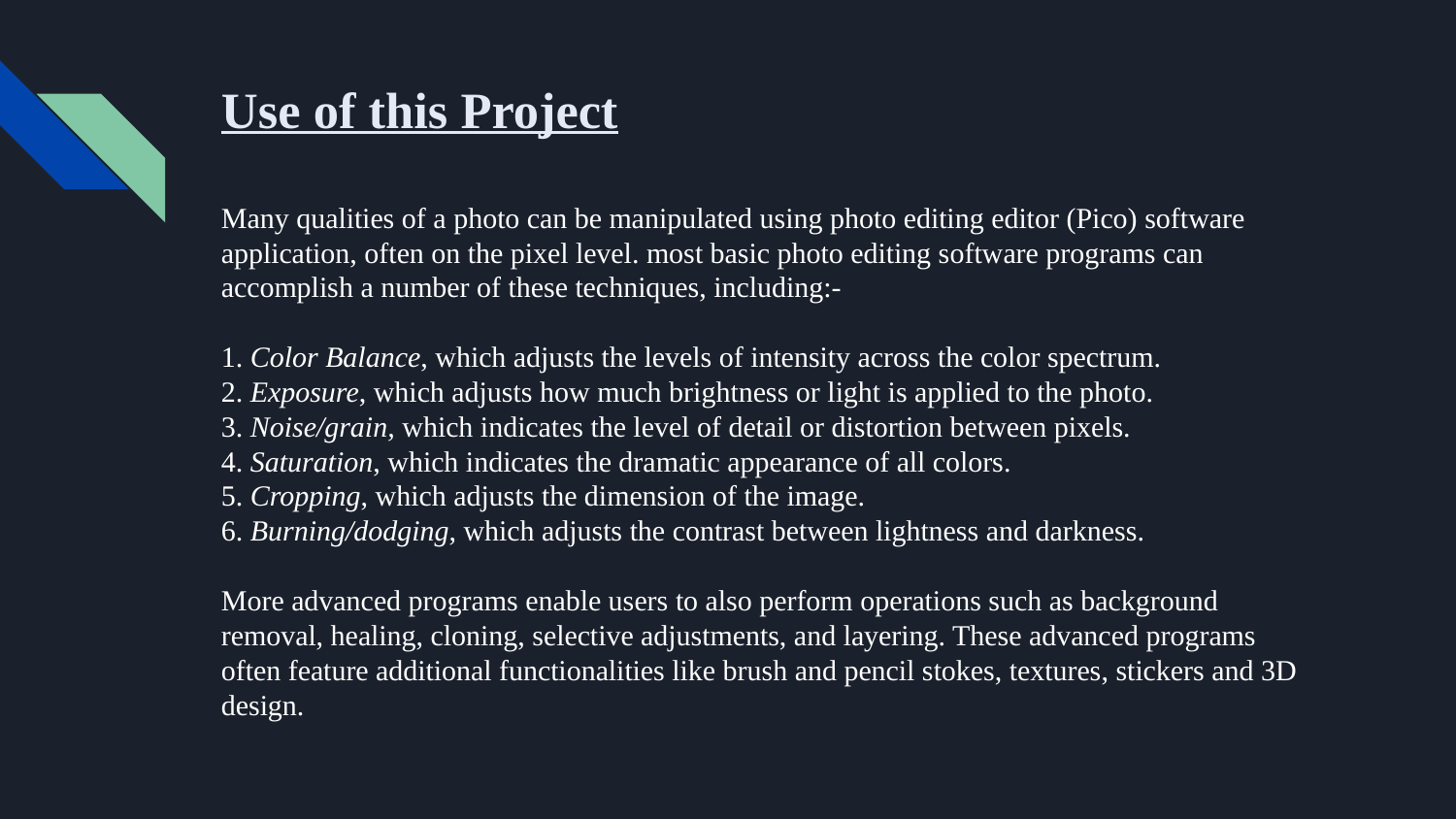

# Use of this Project Many qualities of a photo can be manipulated using photo editing editor (Pico) software application, often on the pixel level. most basic photo editing software programs can accomplish a number of these techniques, including:- 1. Color Balance, which adjusts the levels of intensity across the color spectrum. 2. Exposure, which adjusts how much brightness or light is applied to the photo. 3. Noise/grain, which indicates the level of detail or distortion between pixels. 4. Saturation, which indicates the dramatic appearance of all colors. 5. Cropping, which adjusts the dimension of the image. 6. Burning/dodging, which adjusts the contrast between lightness and darkness. More advanced programs enable users to also perform operations such as background removal, healing, cloning, selective adjustments, and layering. These advanced programs often feature additional functionalities like brush and pencil stokes, textures, stickers and 3D design.